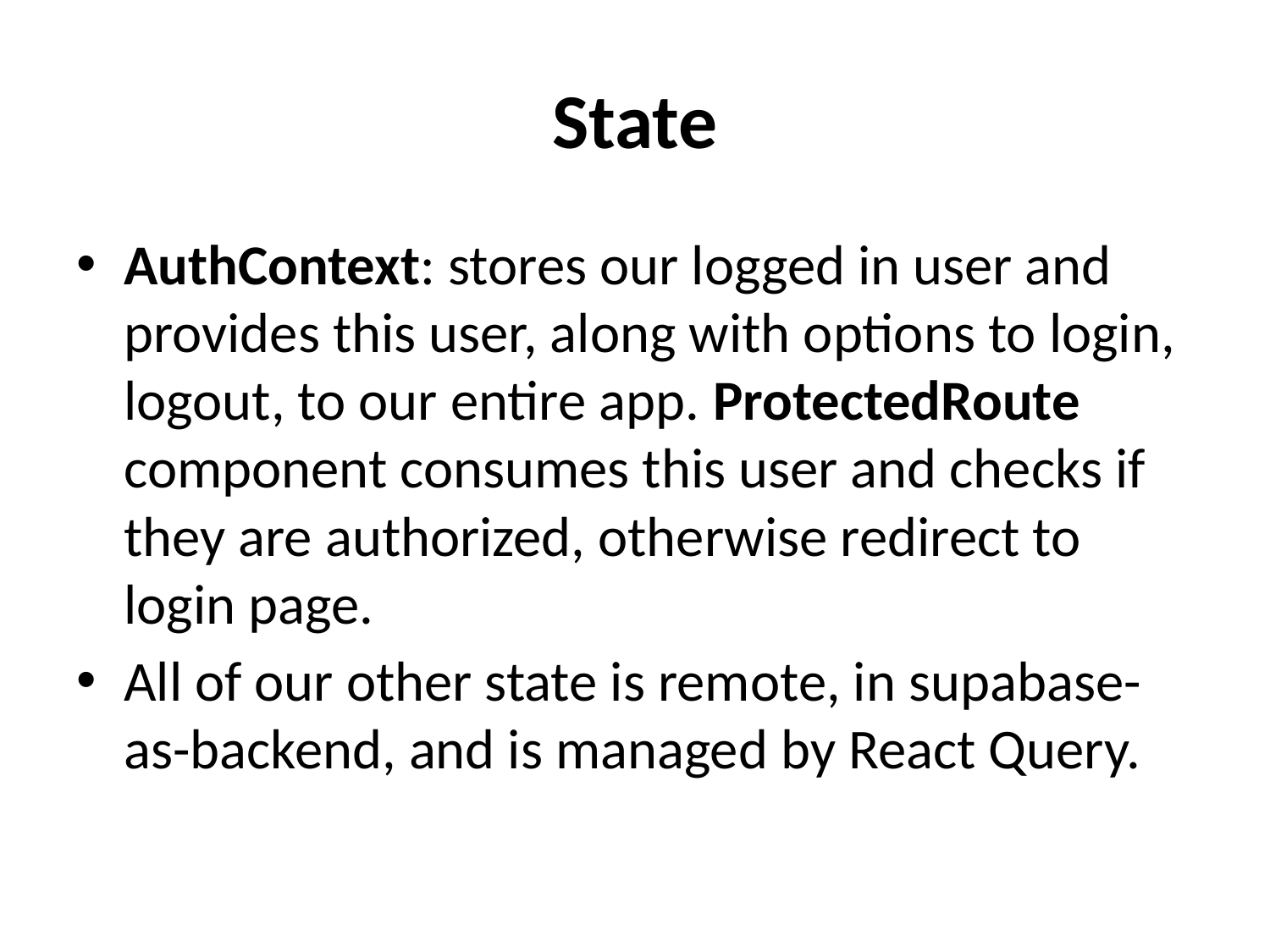

# State
AuthContext: stores our logged in user and provides this user, along with options to login, logout, to our entire app. ProtectedRoute component consumes this user and checks if they are authorized, otherwise redirect to login page.
All of our other state is remote, in supabase-as-backend, and is managed by React Query.